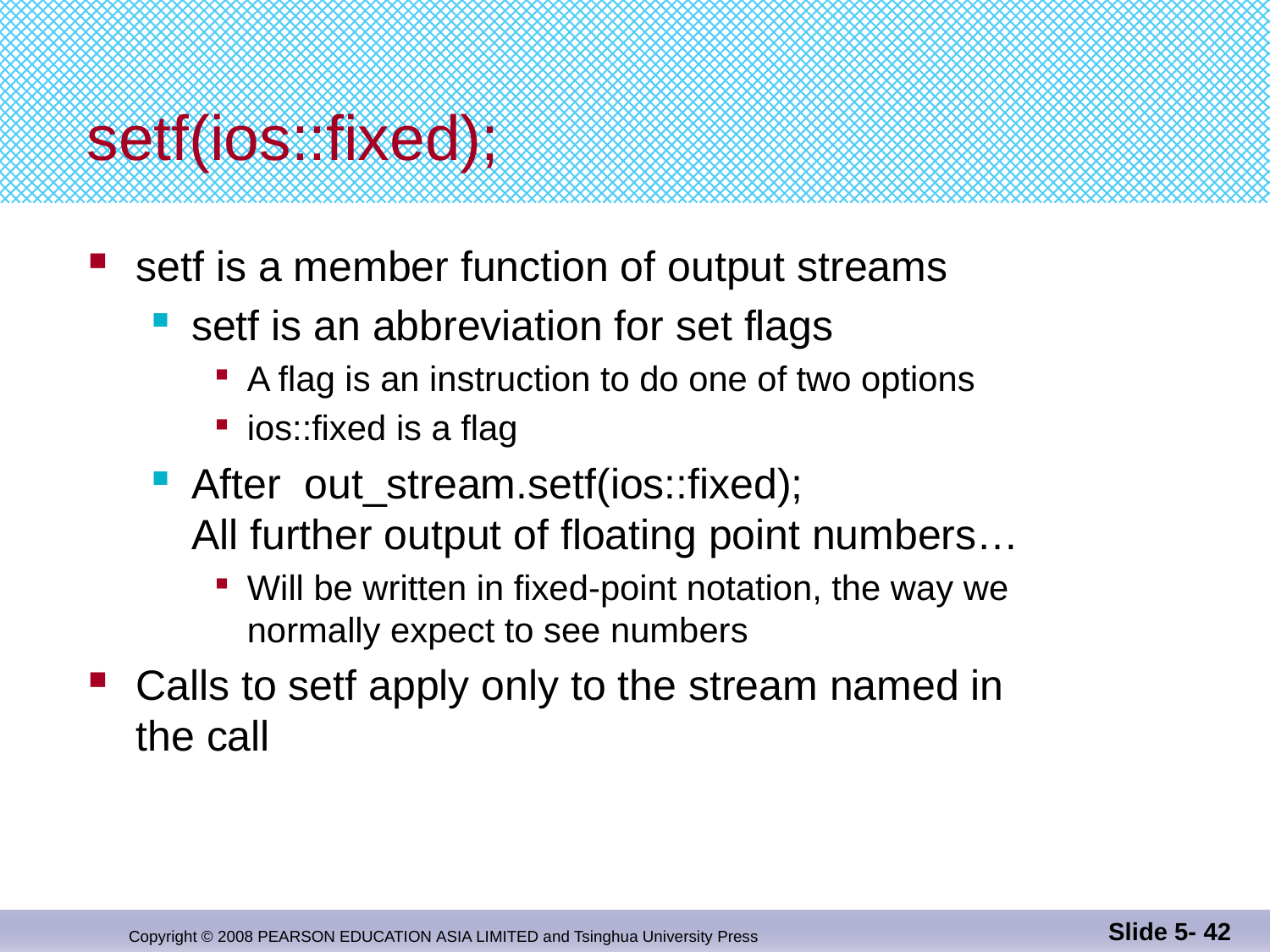

# setf(ios::fixed);
setf is a member function of output streams
setf is an abbreviation for set flags
A flag is an instruction to do one of two options
ios::fixed is a flag
After  out_stream.setf(ios::fixed);
All further output of floating point numbers…
Will be written in fixed-point notation, the way we
normally expect to see numbers
Calls to setf apply only to the stream named in
the call
Slide 5- 42